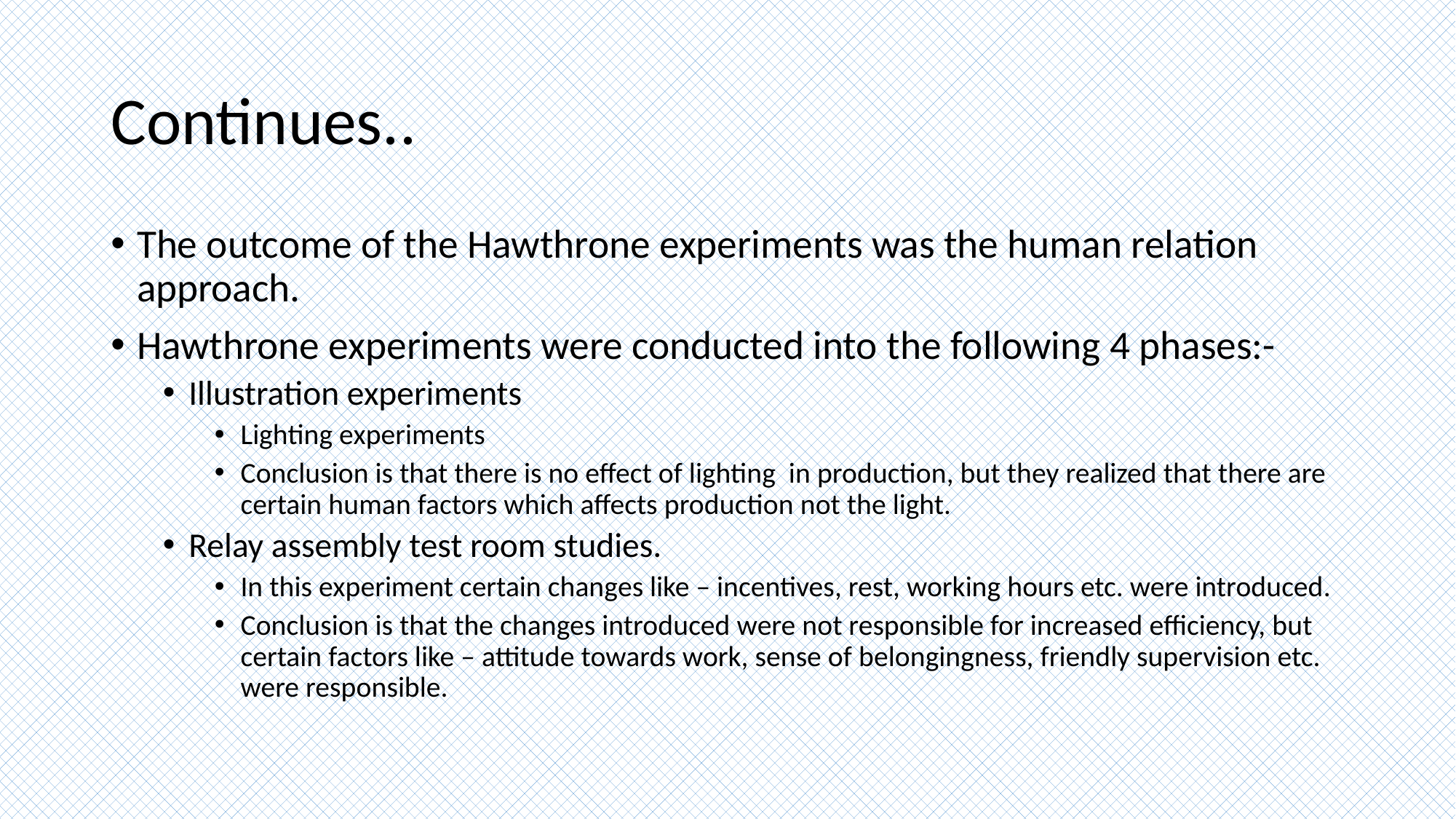

# Continues..
The outcome of the Hawthrone experiments was the human relation approach.
Hawthrone experiments were conducted into the following 4 phases:-
Illustration experiments
Lighting experiments
Conclusion is that there is no effect of lighting  in production, but they realized that there are certain human factors which affects production not the light.
Relay assembly test room studies.
In this experiment certain changes like – incentives, rest, working hours etc. were introduced.
Conclusion is that the changes introduced were not responsible for increased efficiency, but  certain factors like – attitude towards work, sense of belongingness, friendly supervision etc. were responsible.